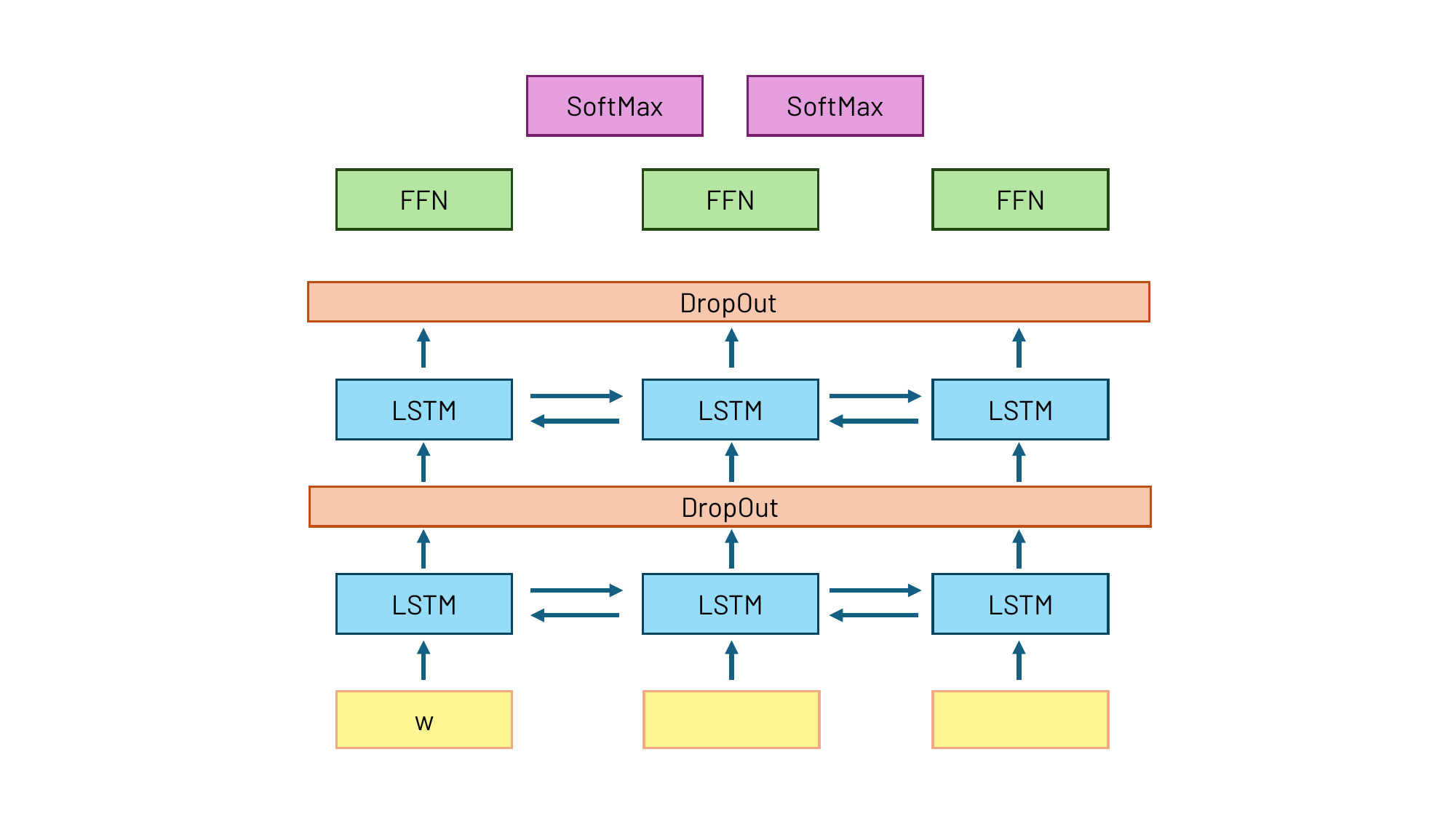

SoftMax
SoftMax
FFN
FFN
FFN
DropOut
LSTM
LSTM
LSTM
DropOut
LSTM
LSTM
LSTM
w